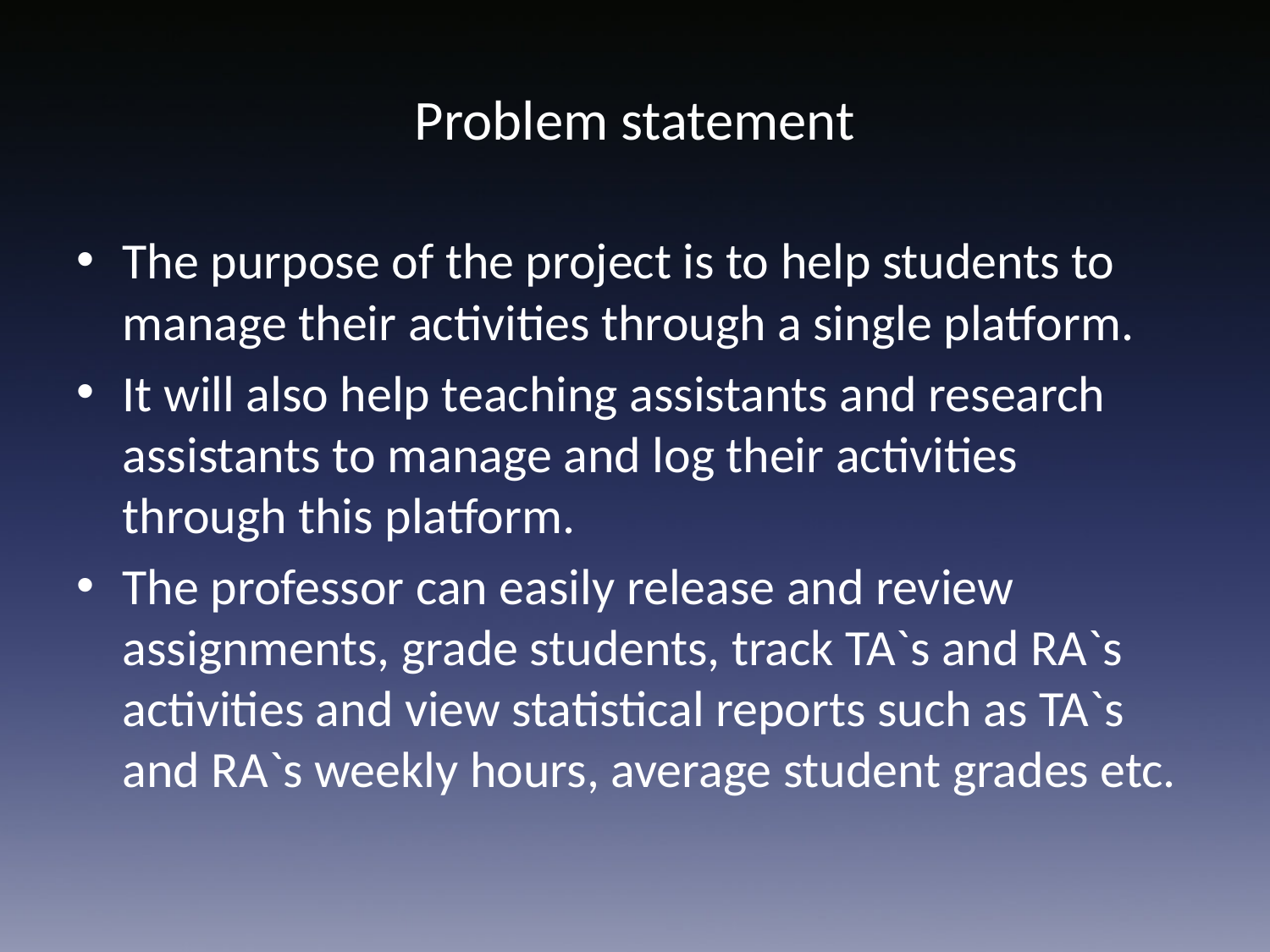

# Problem statement
The purpose of the project is to help students to manage their activities through a single platform.
It will also help teaching assistants and research assistants to manage and log their activities through this platform.
The professor can easily release and review assignments, grade students, track TA`s and RA`s activities and view statistical reports such as TA`s and RA`s weekly hours, average student grades etc.